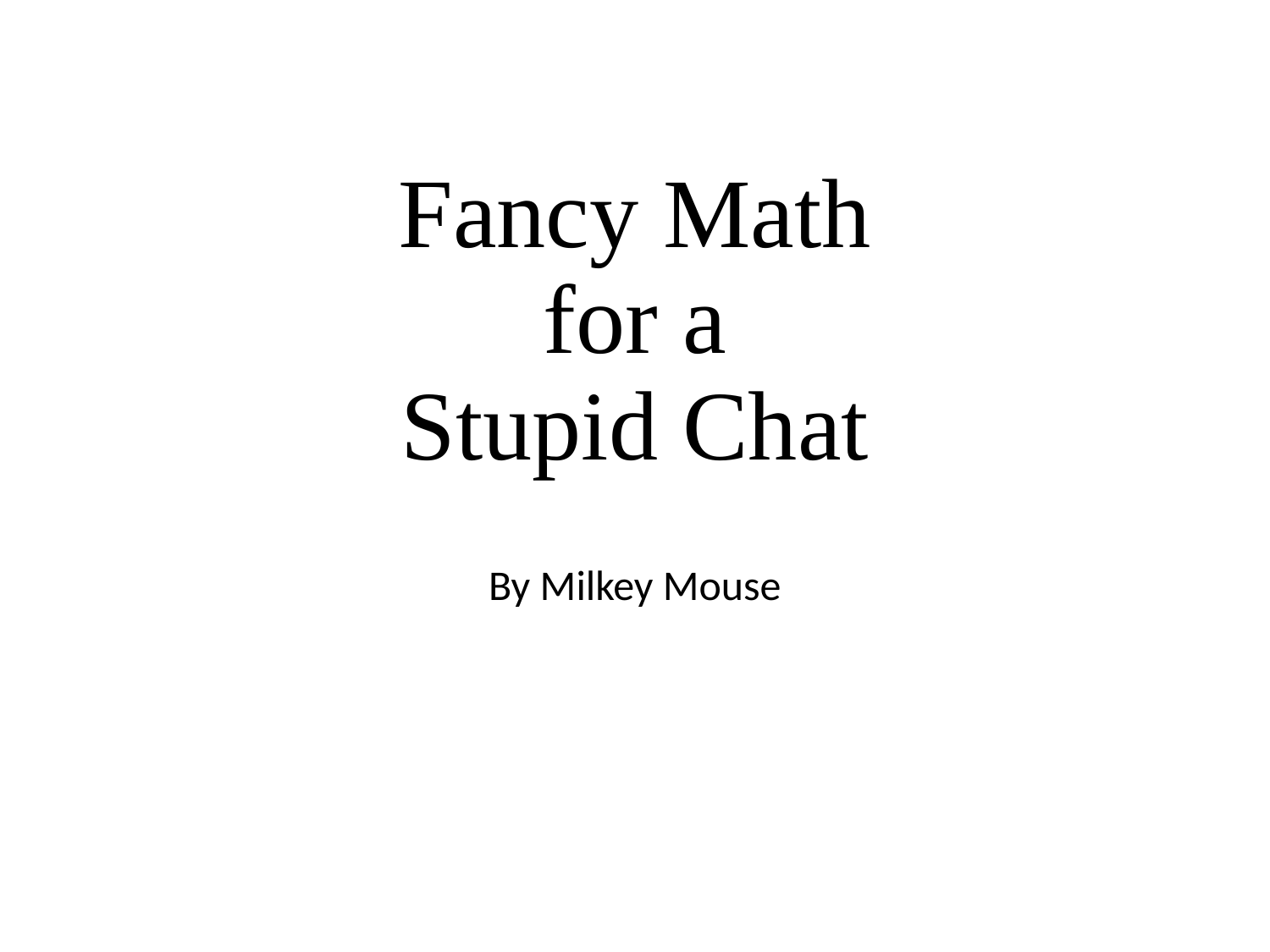

# Fancy Math for a Stupid Chat
By Milkey Mouse